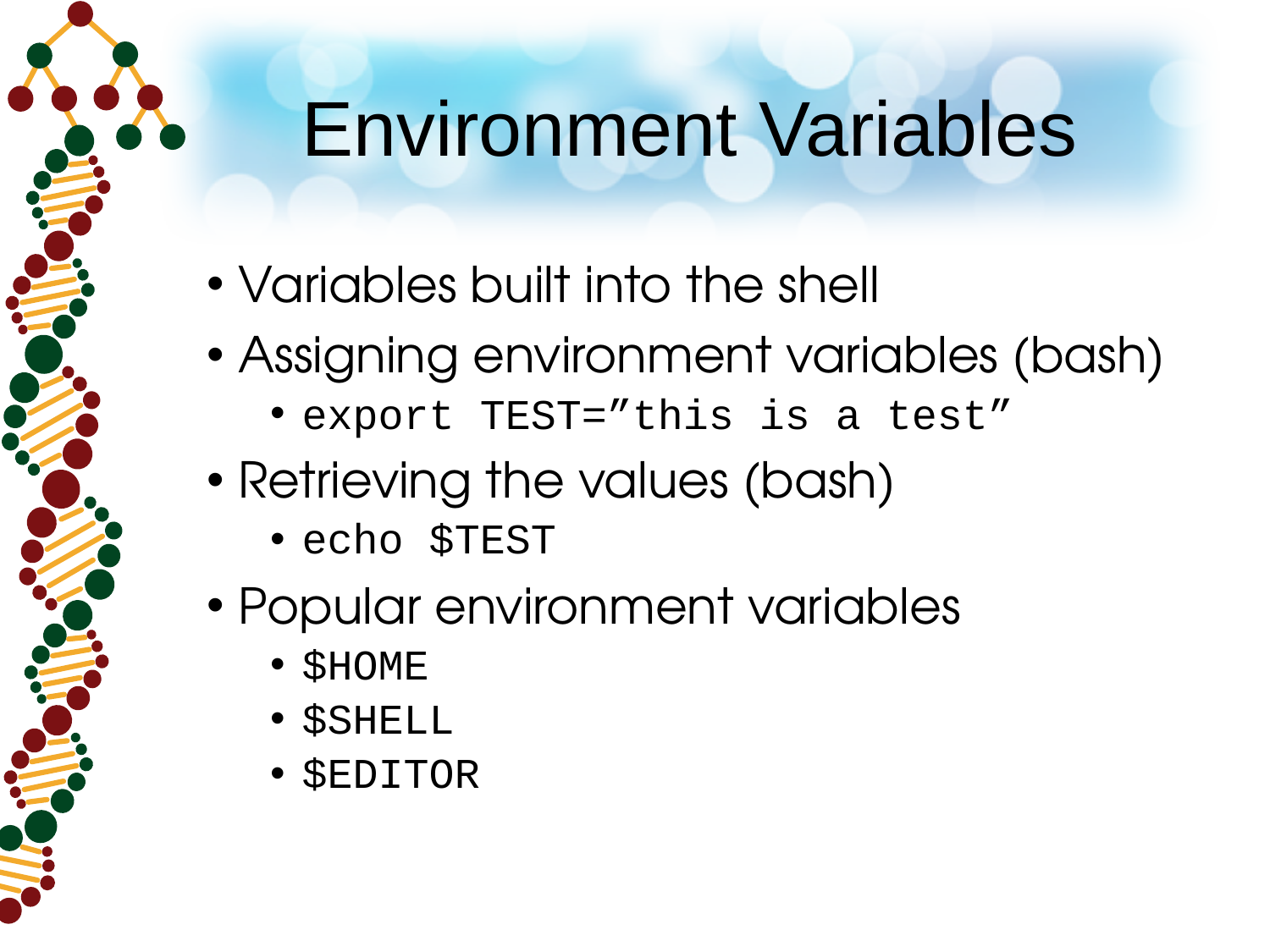

# Environment Variables
Variables built into the shell
Assigning environment variables (bash)
export TEST=”this is a test”
Retrieving the values (bash)
echo $TEST
Popular environment variables
$HOME
$SHELL
$EDITOR